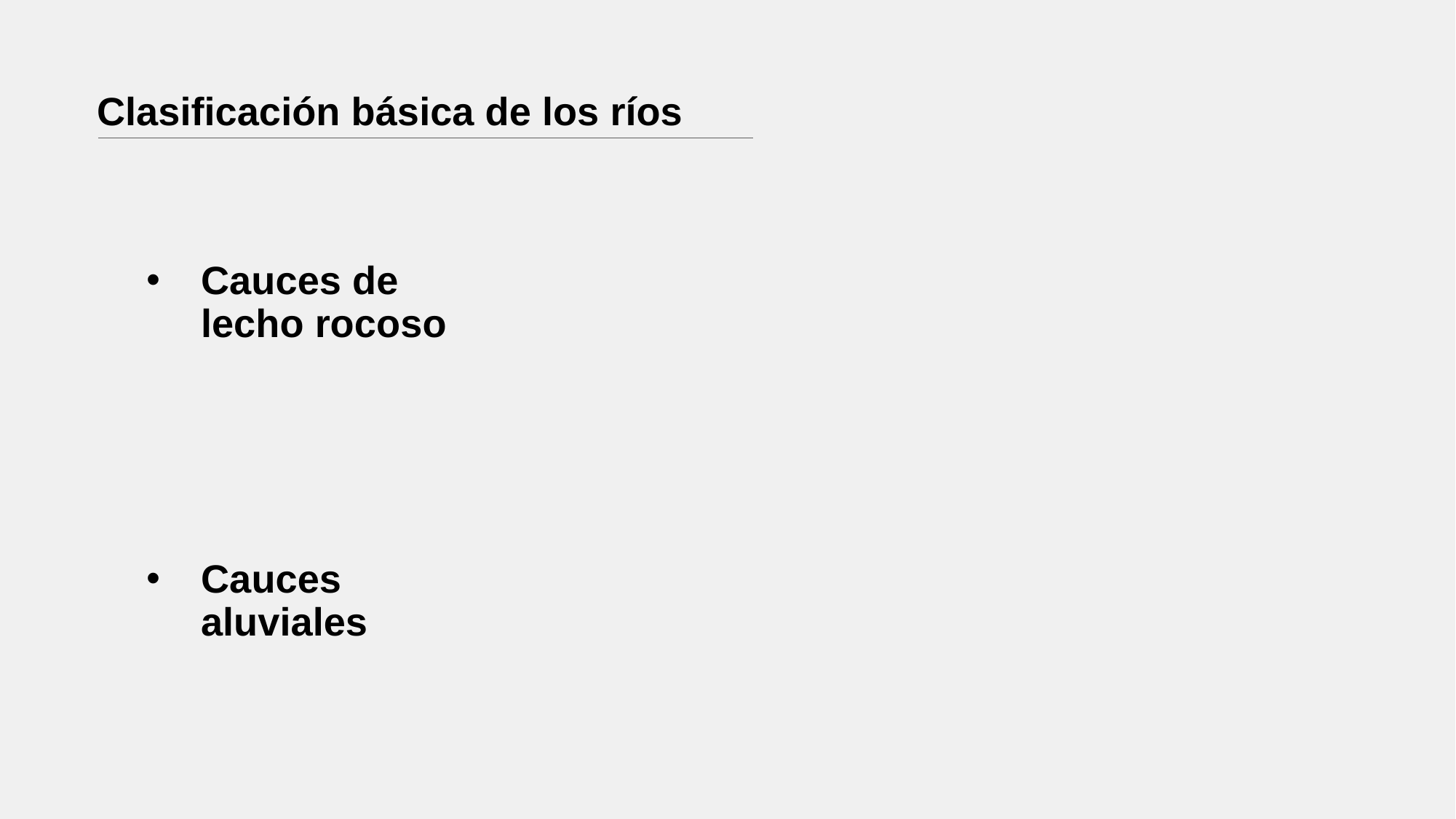

# Clasificación básica de los ríos
Cauces de lecho rocoso

Cauces aluviales